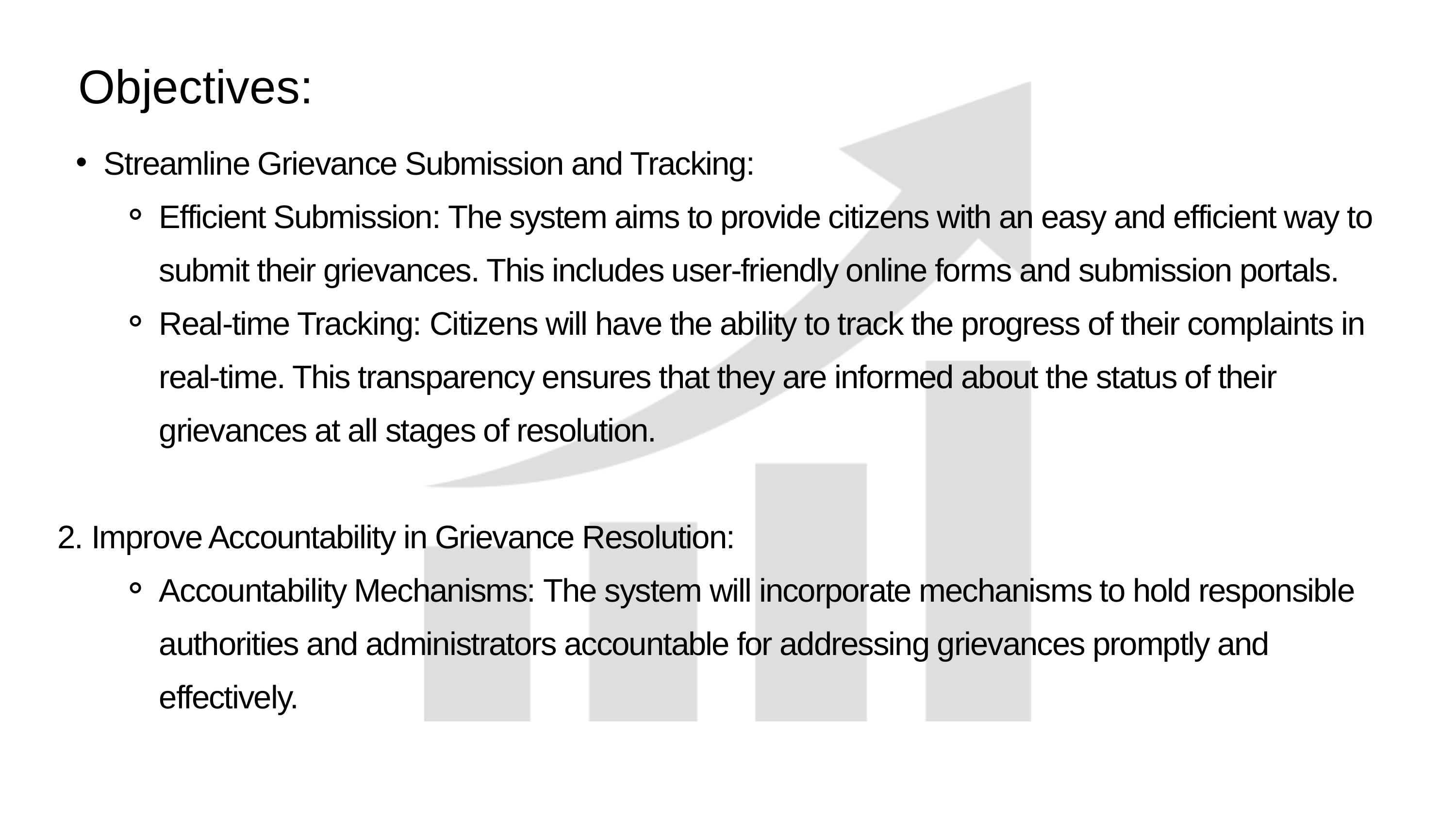

Objectives:

Streamline Grievance Submission and Tracking:
Efficient Submission: The system aims to provide citizens with an easy and efficient way to submit their grievances. This includes user-friendly online forms and submission portals.
Real-time Tracking: Citizens will have the ability to track the progress of their complaints in real-time. This transparency ensures that they are informed about the status of their grievances at all stages of resolution.

 2. Improve Accountability in Grievance Resolution:
Accountability Mechanisms: The system will incorporate mechanisms to hold responsible authorities and administrators accountable for addressing grievances promptly and effectively.